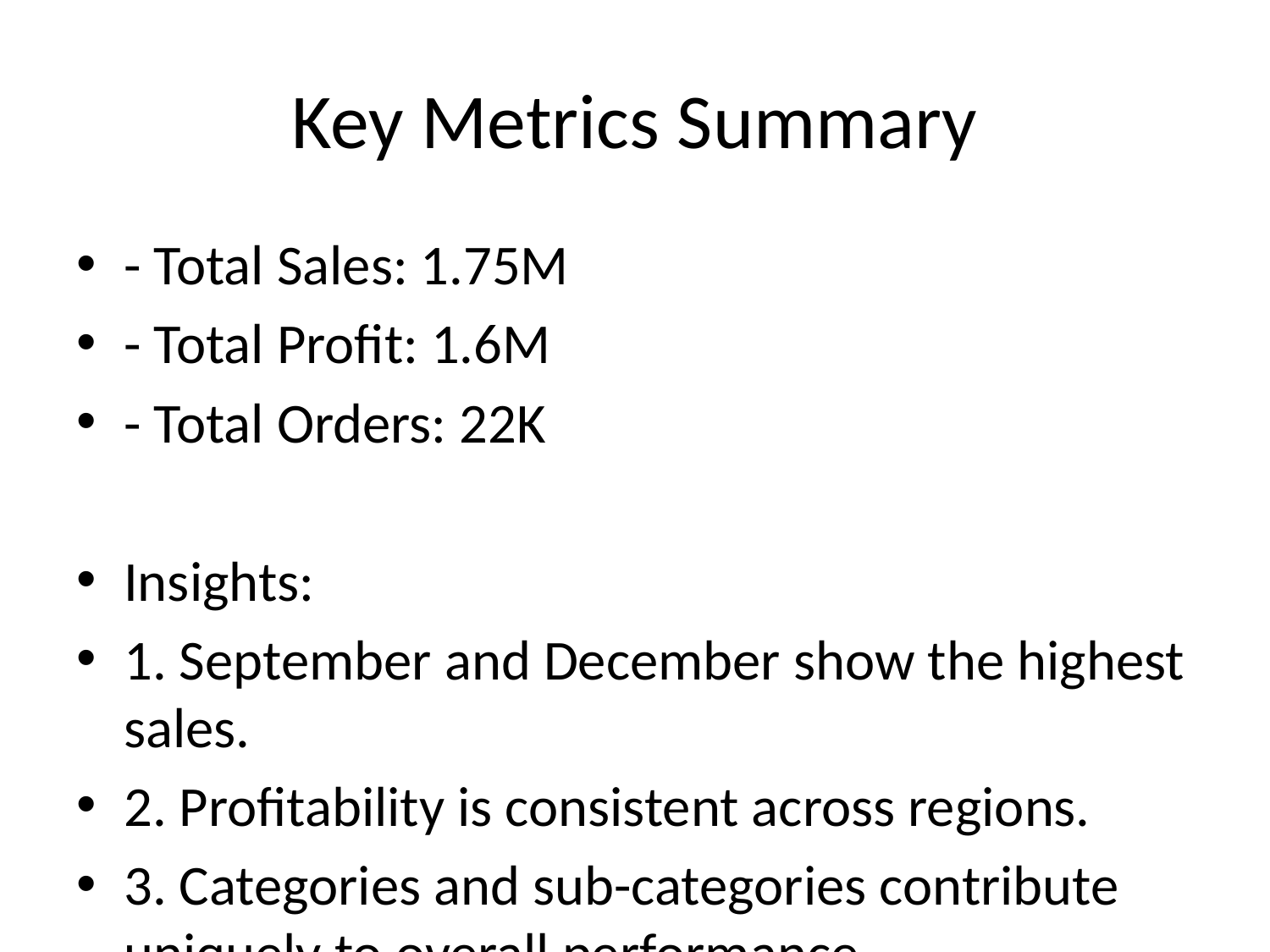

# Key Metrics Summary
- Total Sales: 1.75M
- Total Profit: 1.6M
- Total Orders: 22K

Insights:
1. September and December show the highest sales.
2. Profitability is consistent across regions.
3. Categories and sub-categories contribute uniquely to overall performance.